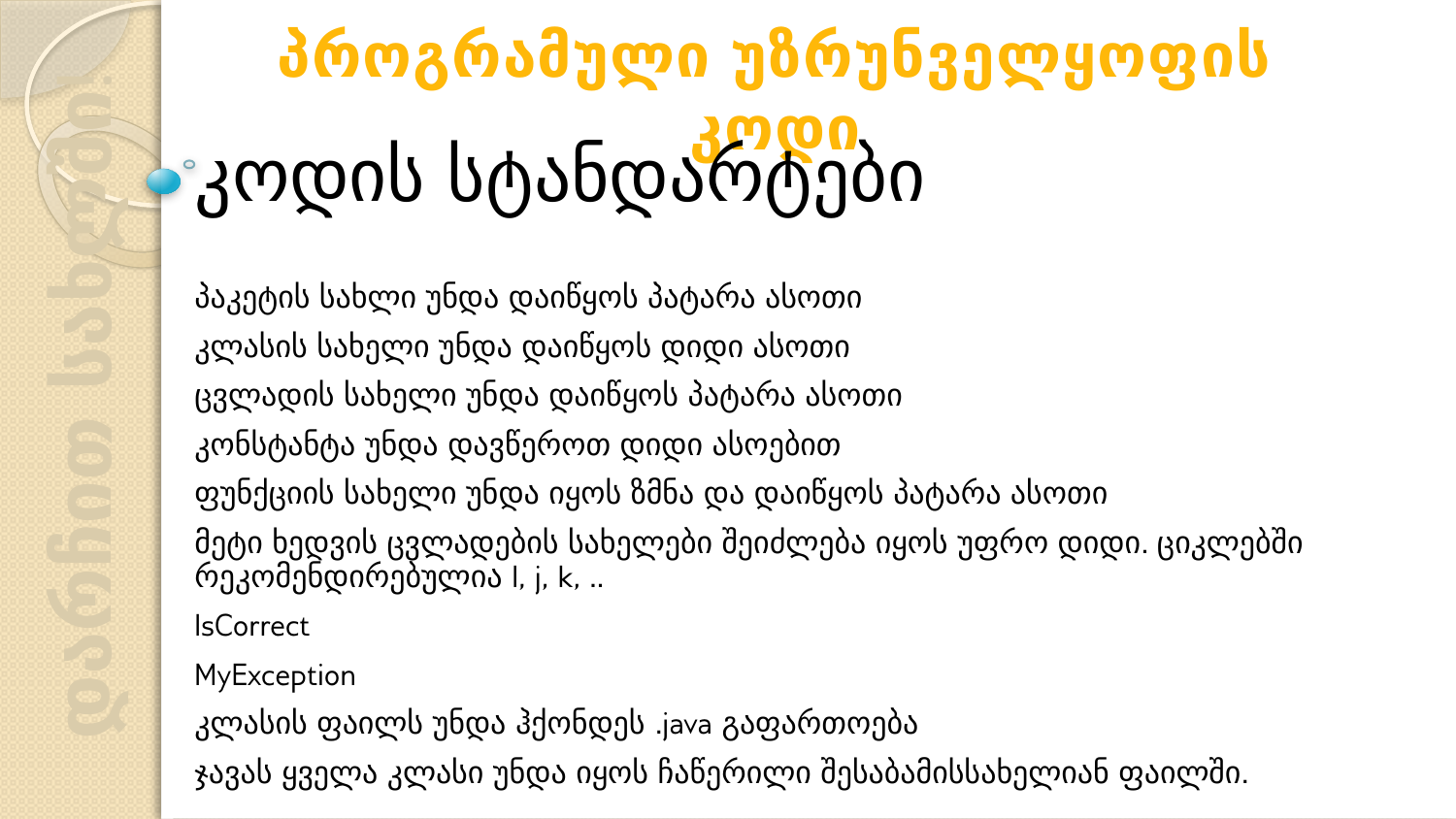

პროგრამული უზრუნველყოფის კოდი
კოდის სტანდარტები

პაკეტის სახლი უნდა დაიწყოს პატარა ასოთი
კლასის სახელი უნდა დაიწყოს დიდი ასოთი
ცვლადის სახელი უნდა დაიწყოს პატარა ასოთი
კონსტანტა უნდა დავწეროთ დიდი ასოებით
ფუნქციის სახელი უნდა იყოს ზმნა და დაიწყოს პატარა ასოთი
მეტი ხედვის ცვლადების სახელები შეიძლება იყოს უფრო დიდი. ციკლებში რეკომენდირებულია I, j, k, ..
IsCorrect
MyException
კლასის ფაილს უნდა ჰქონდეს .java გაფართოება
ჯავას ყველა კლასი უნდა იყოს ჩაწერილი შესაბამისსახელიან ფაილში.

დარჩით სახლში!